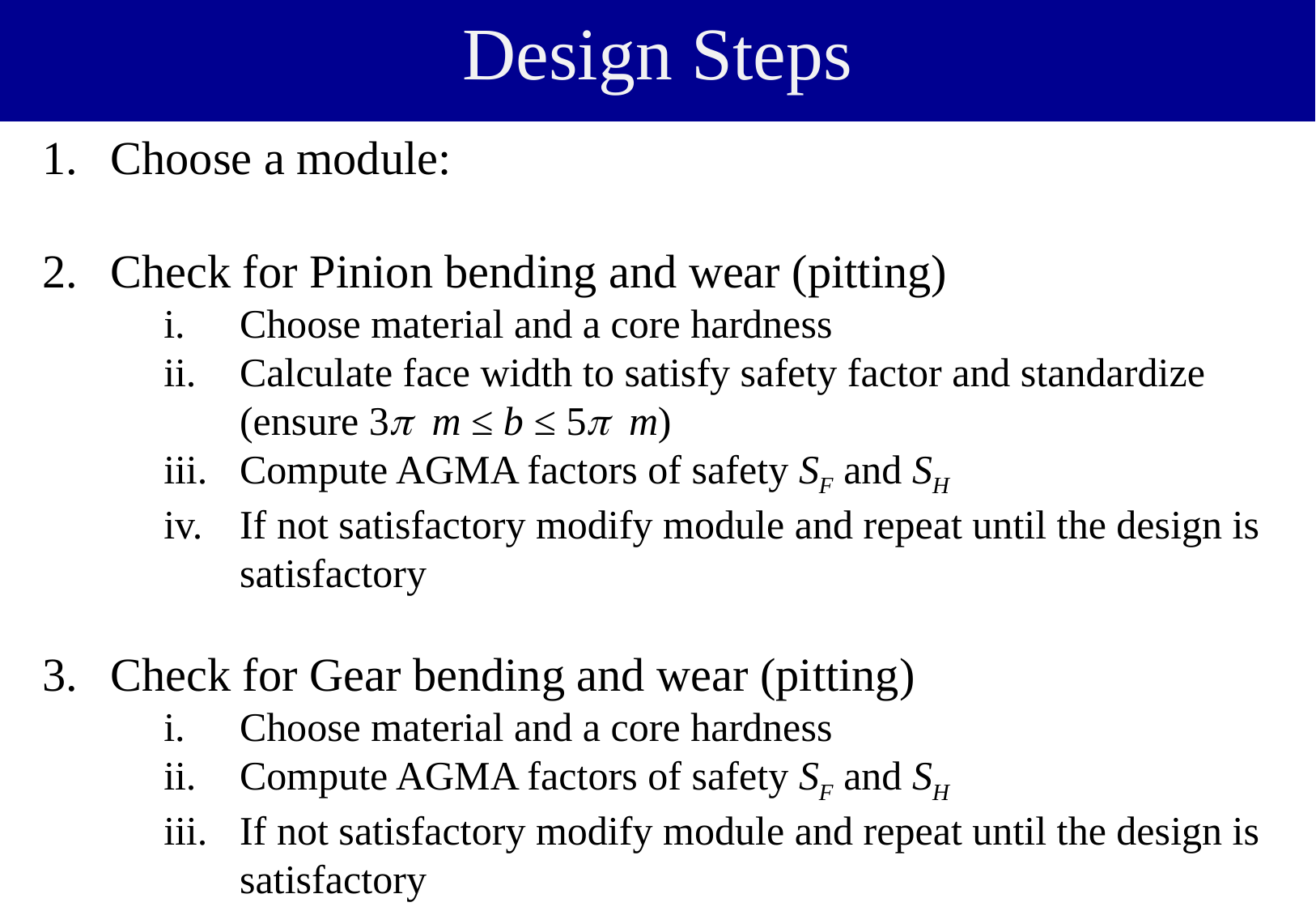

# Design Steps
Choose a module:

Check for Pinion bending and wear (pitting)
Choose material and a core hardness
Calculate face width to satisfy safety factor and standardize (ensure 3π m ≤ b ≤ 5π m)
Compute AGMA factors of safety SF and SH
If not satisfactory modify module and repeat until the design is satisfactory

Check for Gear bending and wear (pitting)
Choose material and a core hardness
Compute AGMA factors of safety SF and SH
If not satisfactory modify module and repeat until the design is satisfactory